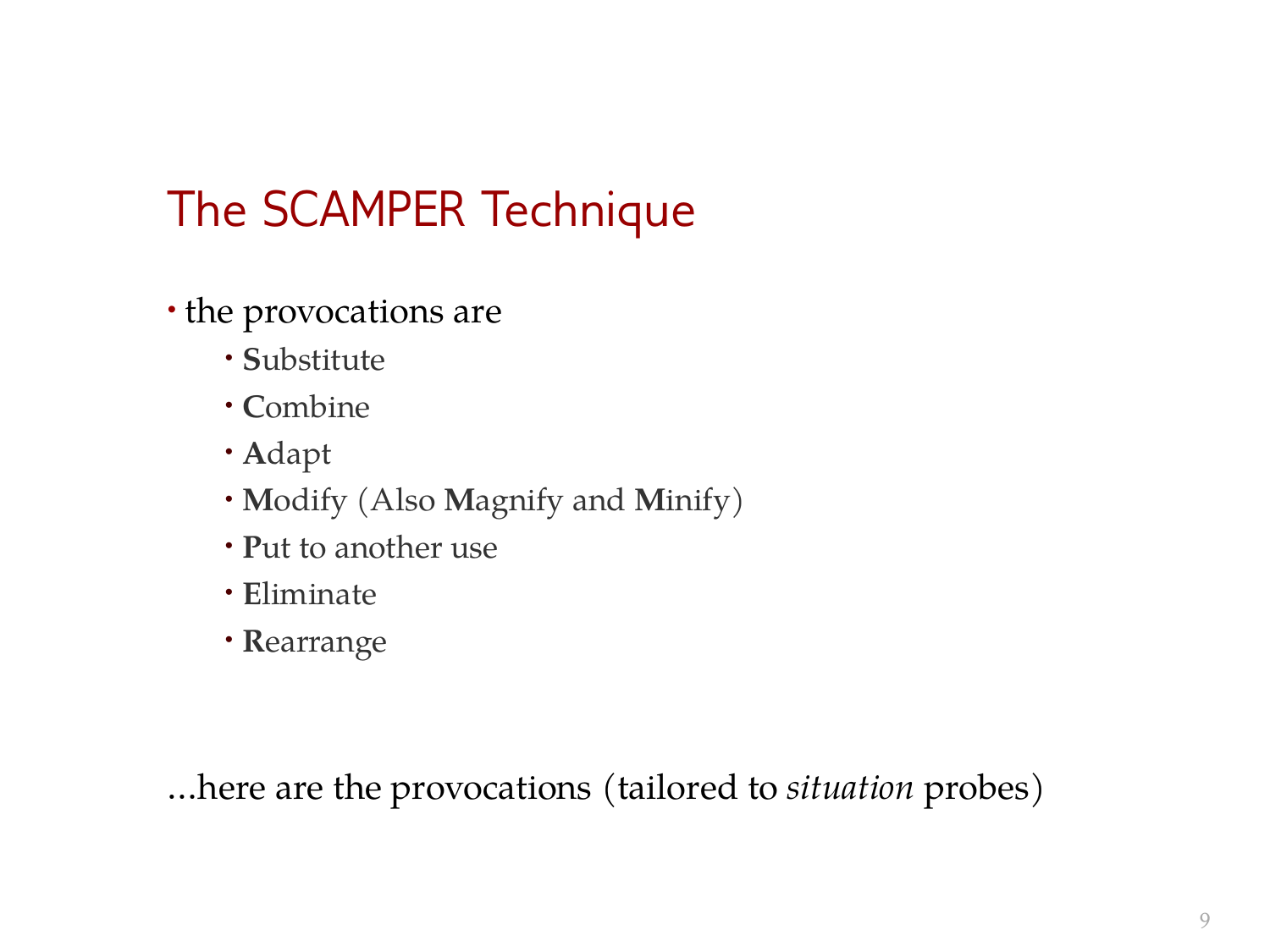

# The SCAMPER Technique
the provocations are
Substitute
Combine
Adapt
Modify (Also Magnify and Minify)
Put to another use
Eliminate
Rearrange

…here are the provocations (tailored to situation probes)
9